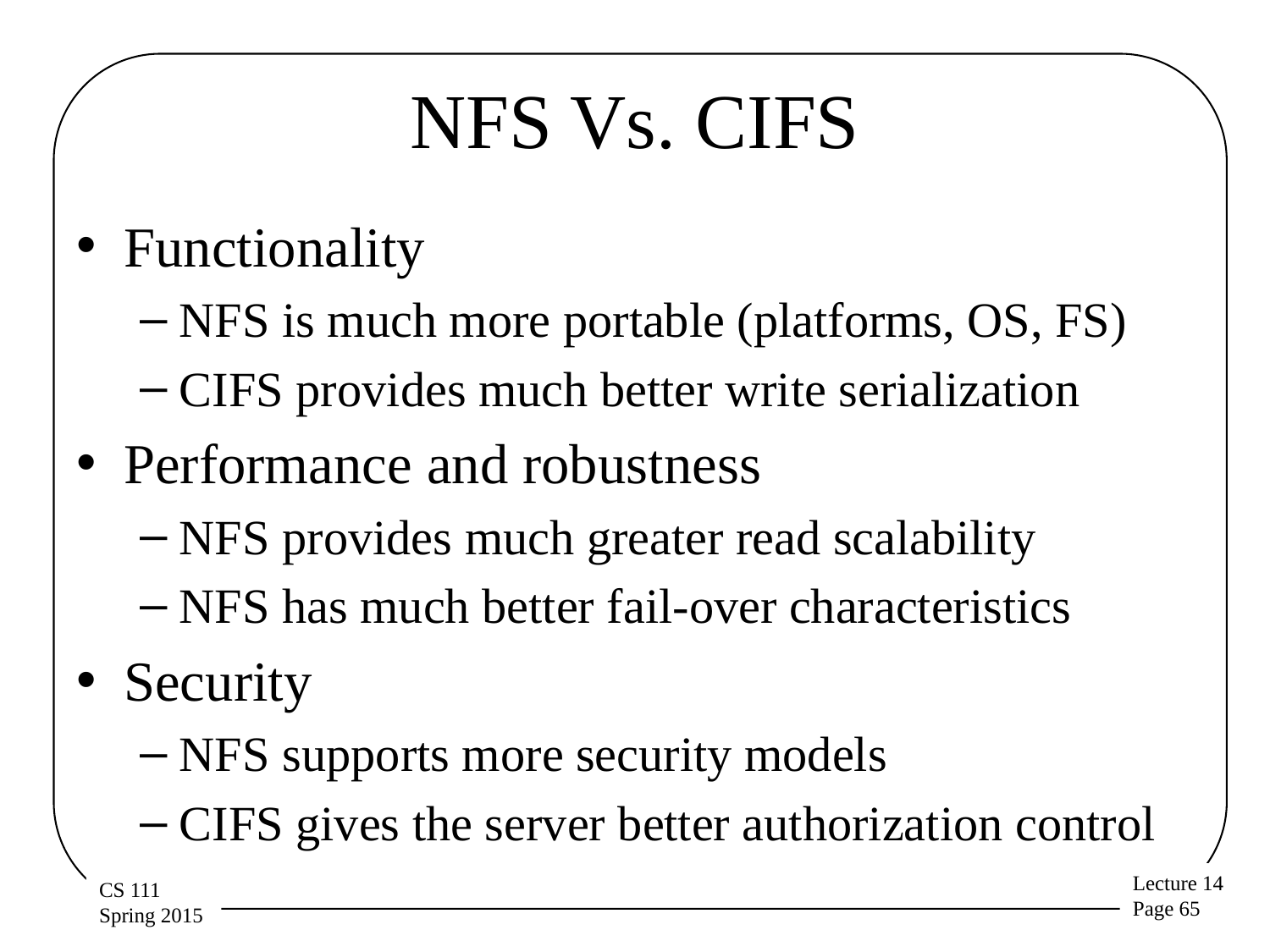

# NFS Vs. CIFS
Functionality
NFS is much more portable (platforms, OS, FS)
CIFS provides much better write serialization
Performance and robustness
NFS provides much greater read scalability
NFS has much better fail-over characteristics
Security
NFS supports more security models
CIFS gives the server better authorization control